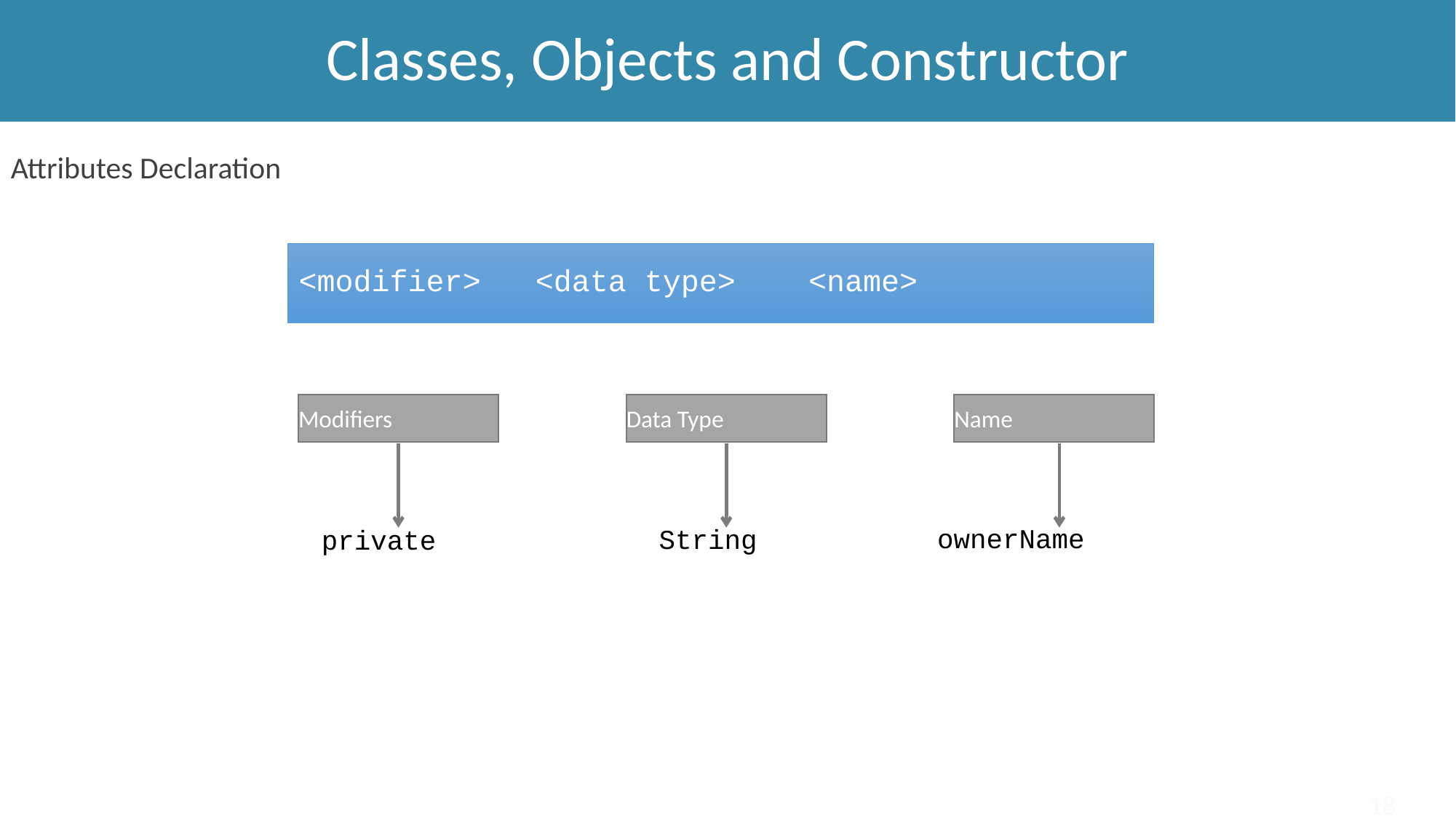

Classes, Objects and Constructor
Attributes Declaration
<modifier>   <data type>    <name>
Modifiers
Data Type
Name
private
String
ownerName